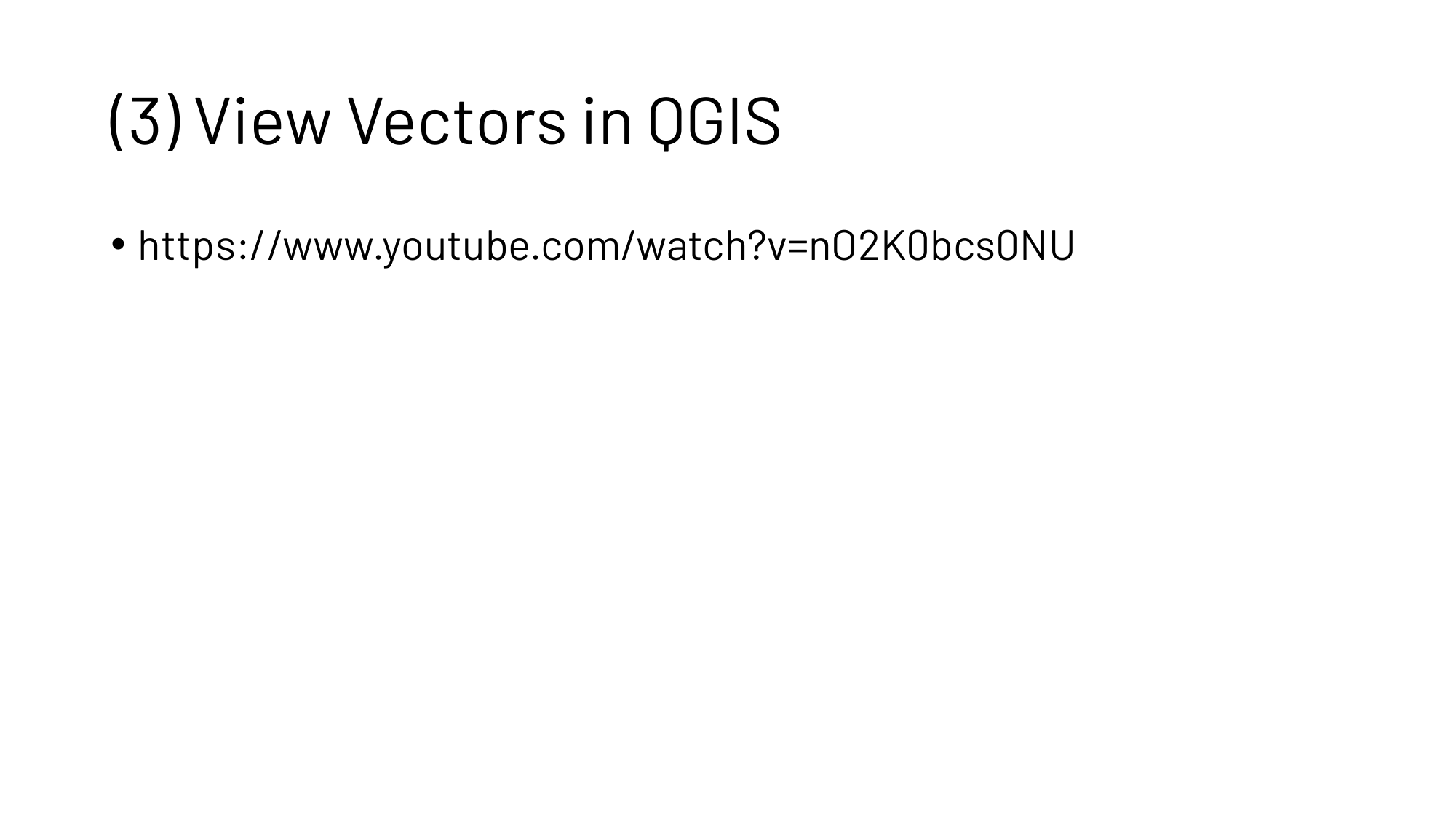

# (3) View Vectors in QGIS
https://www.youtube.com/watch?v=nO2K0bcs0NU